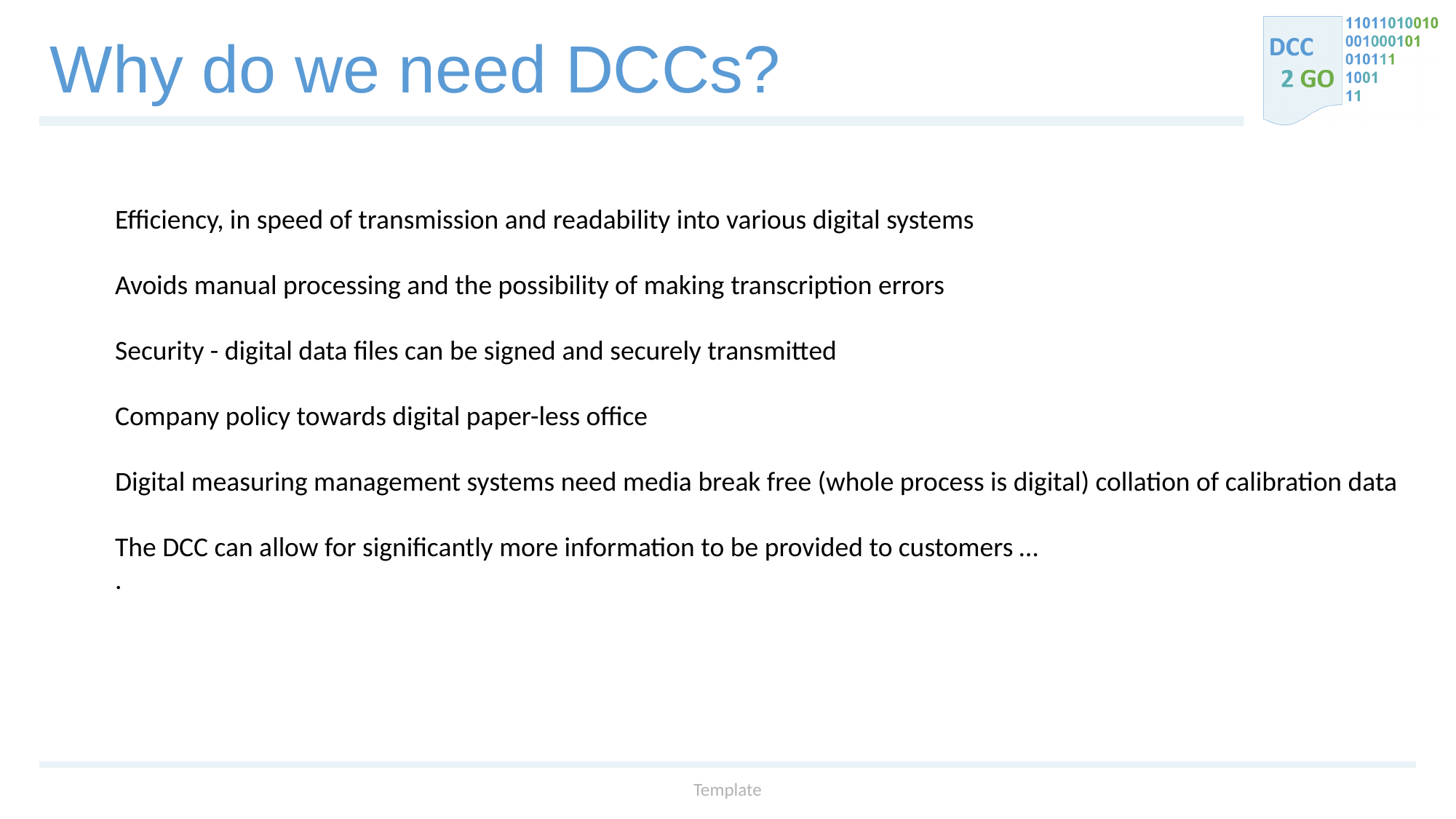

# Why do we need DCCs?
Efficiency, in speed of transmission and readability into various digital systems

Avoids manual processing and the possibility of making transcription errors

Security - digital data files can be signed and securely transmitted

Company policy towards digital paper-less office

Digital measuring management systems need media break free (whole process is digital) collation of calibration data

The DCC can allow for significantly more information to be provided to customers …
.

Template
3